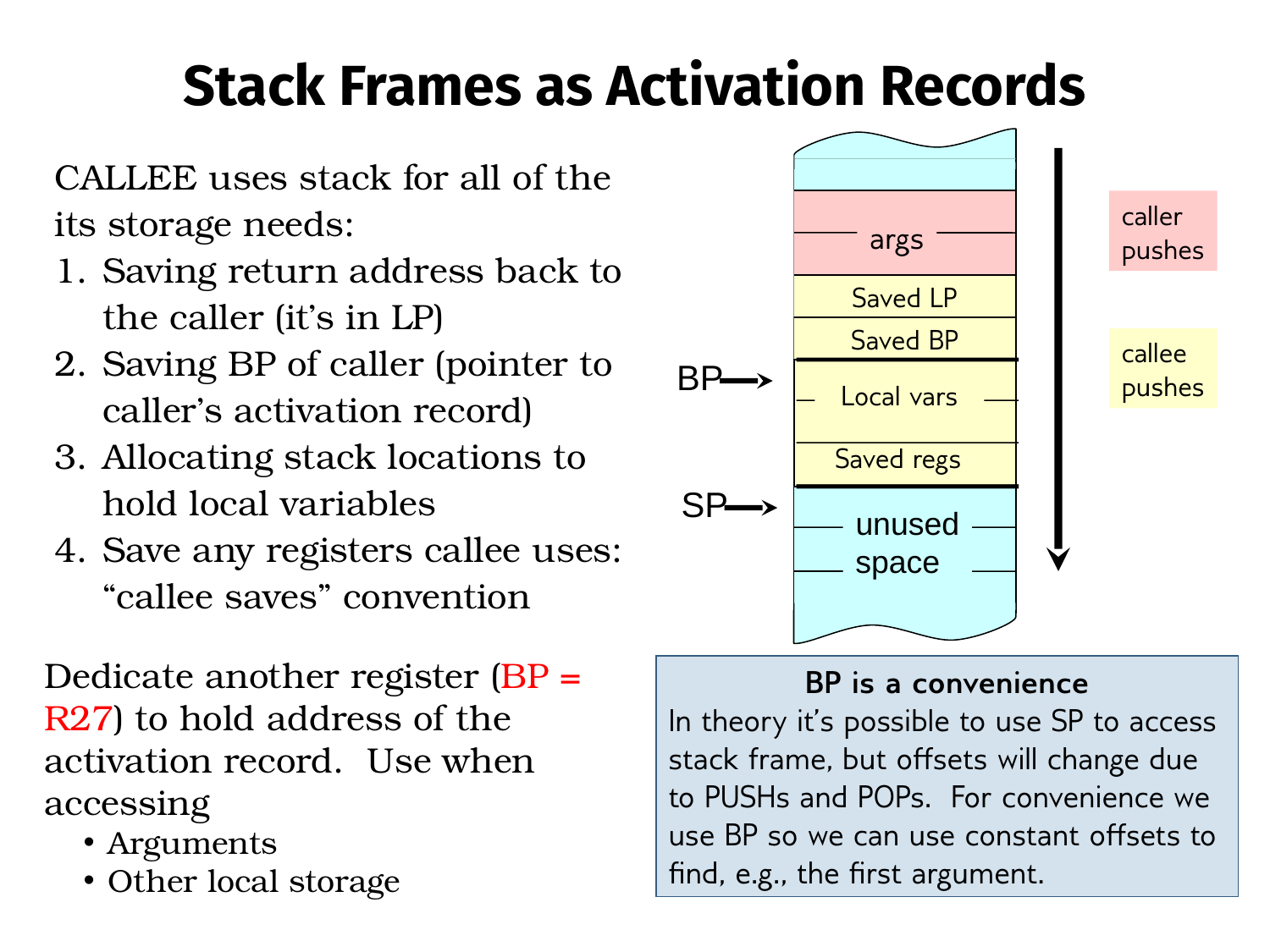

# Stack Frames as Activation Records

args

CALLEE uses stack for all of the its storage needs:
Saving return address back to the caller (it’s in LP)
Saving BP of caller (pointer to caller’s activation record)
Allocating stack locations to hold local variables
Save any registers callee uses: “callee saves” convention

SP

Saved LP

SP, BP

SP

Saved BP
caller
pushes
callee
pushes

SP

SP

Local vars

BP

Saved regs
unused
space

Dedicate another register (BP = R27) to hold address of the activation record.  Use when accessing
Arguments
Other local storage
BP is a convenience
In theory it’s possible to use SP to access stack frame, but offsets will change due to PUSHs and POPs.  For convenience we use BP so we can use constant offsets to find, e.g., the first argument.